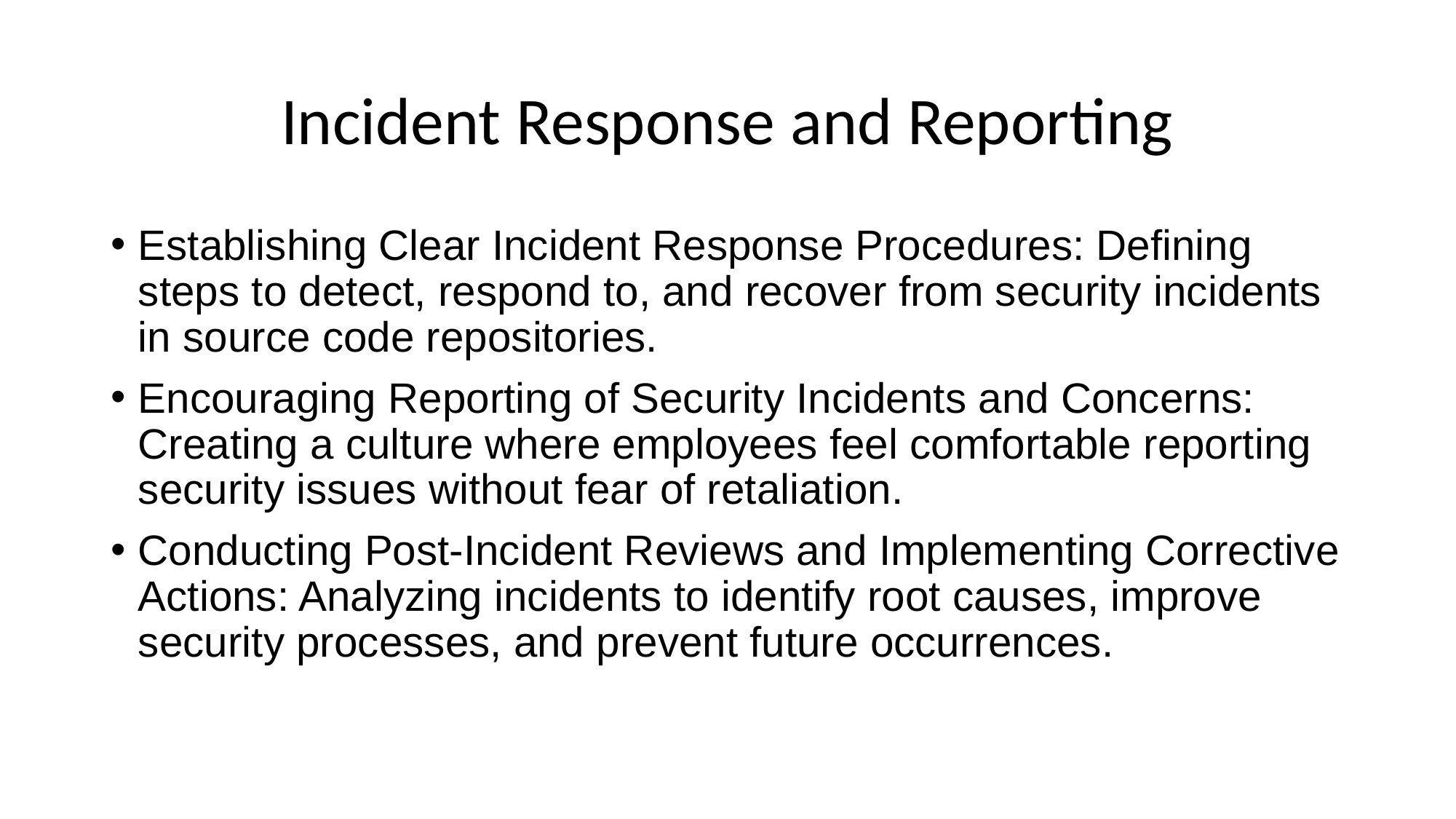

# Incident Response and Reporting
Establishing Clear Incident Response Procedures: Defining steps to detect, respond to, and recover from security incidents in source code repositories.
Encouraging Reporting of Security Incidents and Concerns: Creating a culture where employees feel comfortable reporting security issues without fear of retaliation.
Conducting Post-Incident Reviews and Implementing Corrective Actions: Analyzing incidents to identify root causes, improve security processes, and prevent future occurrences.